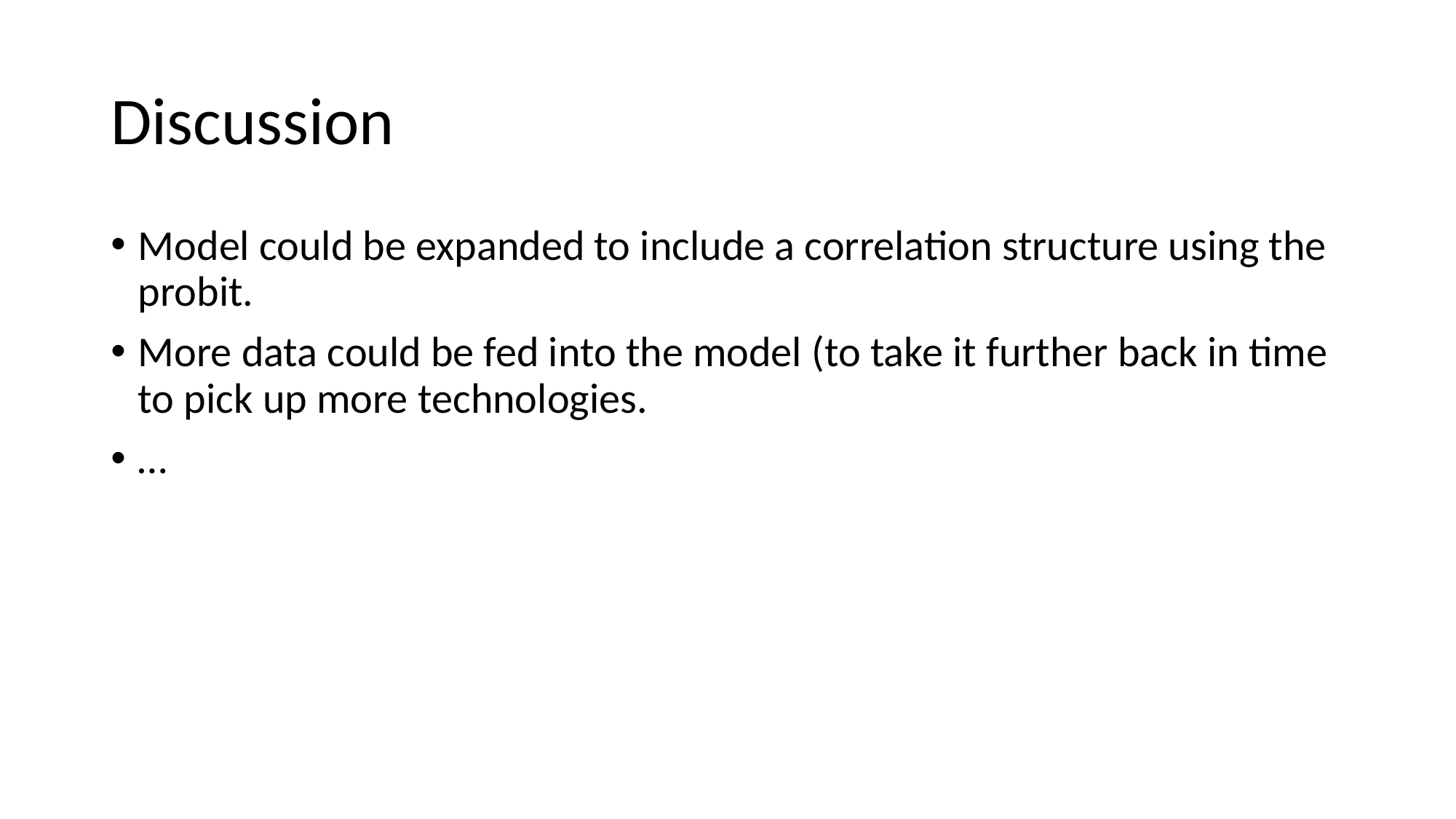

# Discussion
Model could be expanded to include a correlation structure using the probit.
More data could be fed into the model (to take it further back in time to pick up more technologies.
…